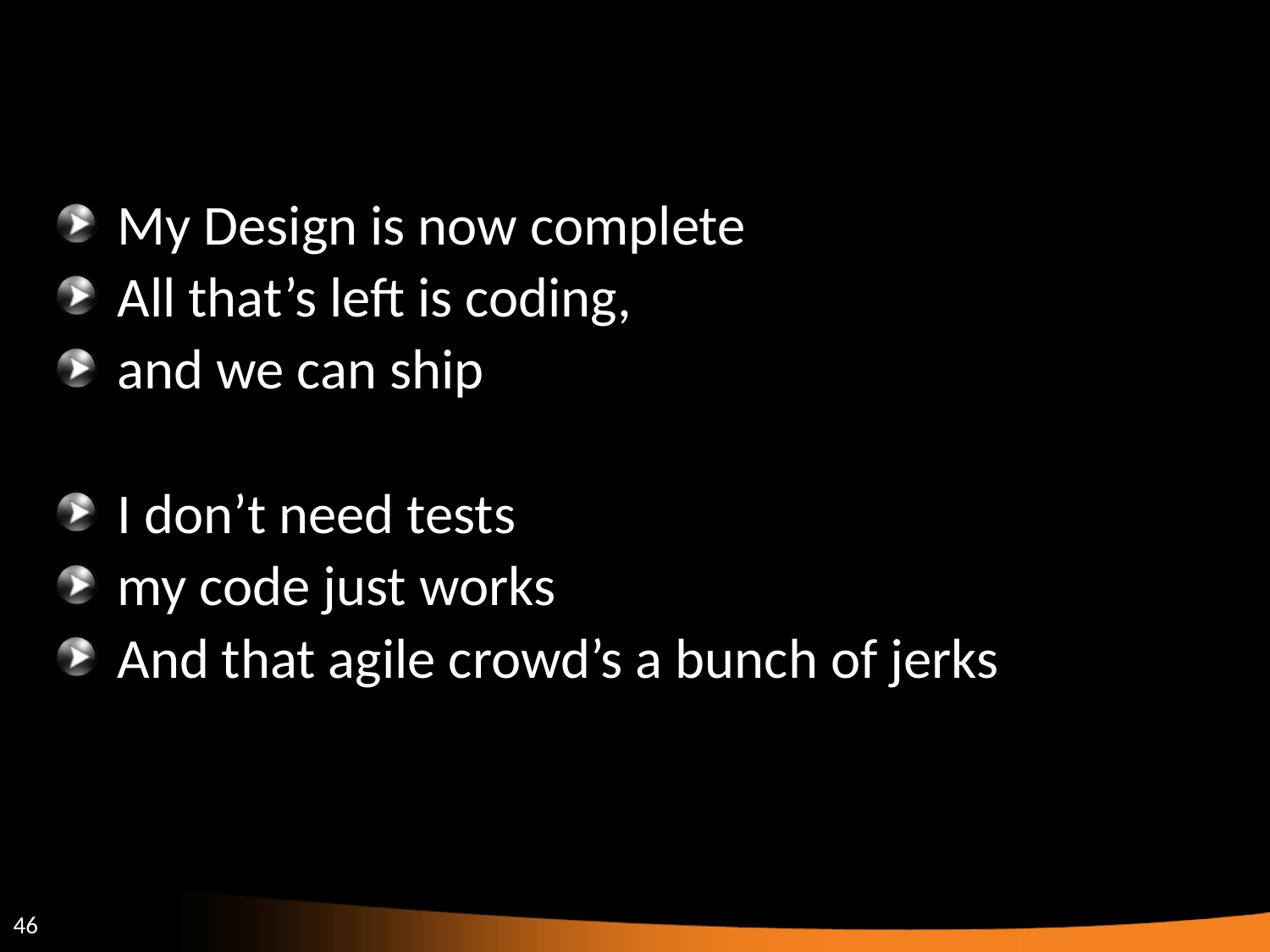

#
My Design is now complete
All that’s left is coding,
and we can ship

I don’t need tests
my code just works
And that agile crowd’s a bunch of jerks